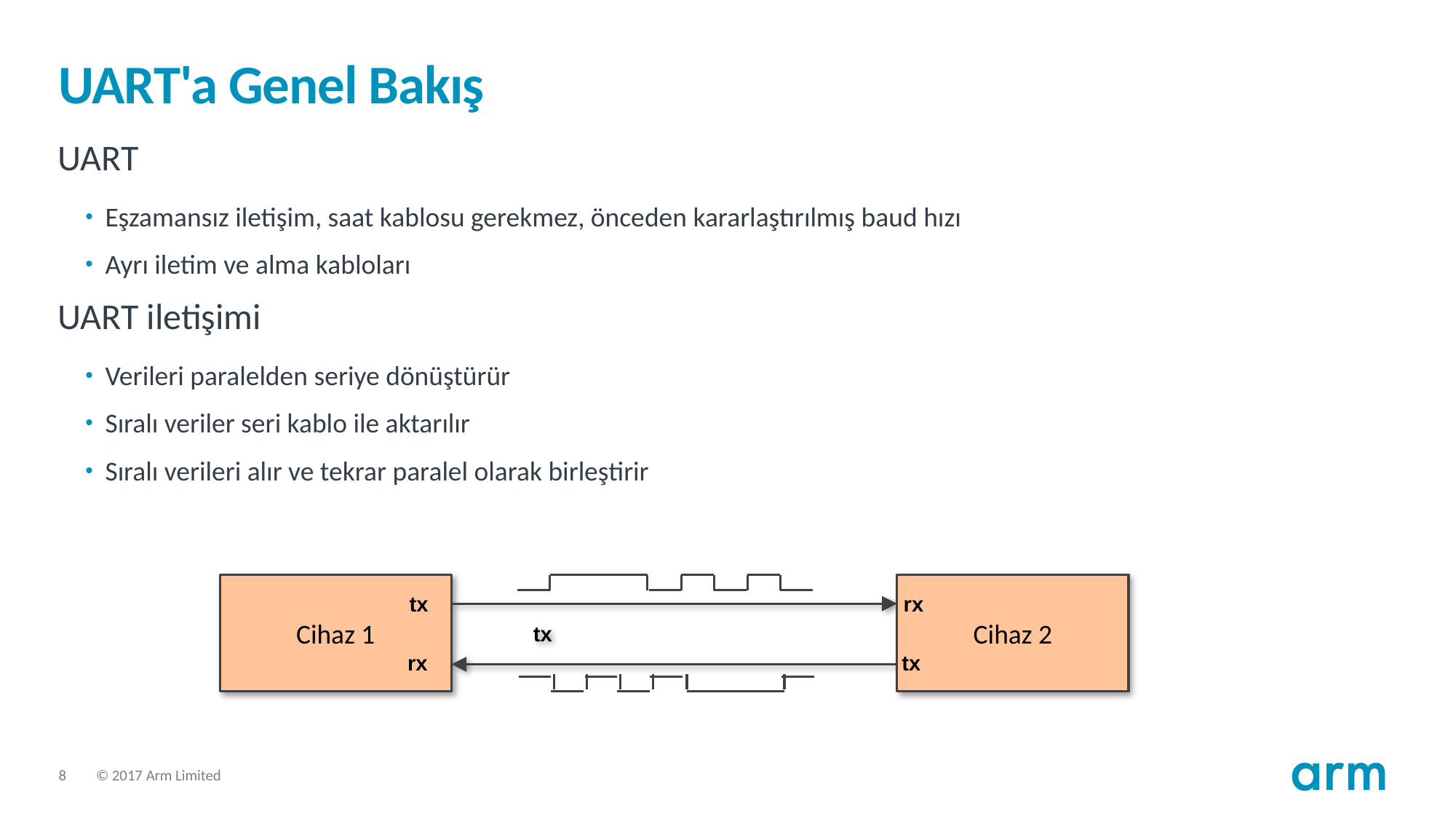

# UART'a Genel Bakış
UART
Eşzamansız iletişim, saat kablosu gerekmez, önceden kararlaştırılmış baud hızı
Ayrı iletim ve alma kabloları
UART iletişimi
Verileri paralelden seriye dönüştürür
Sıralı veriler seri kablo ile aktarılır
Sıralı verileri alır ve tekrar paralel olarak birleştirir

Cihaz 1
Cihaz 2
tx
rx
tx
rx
tx